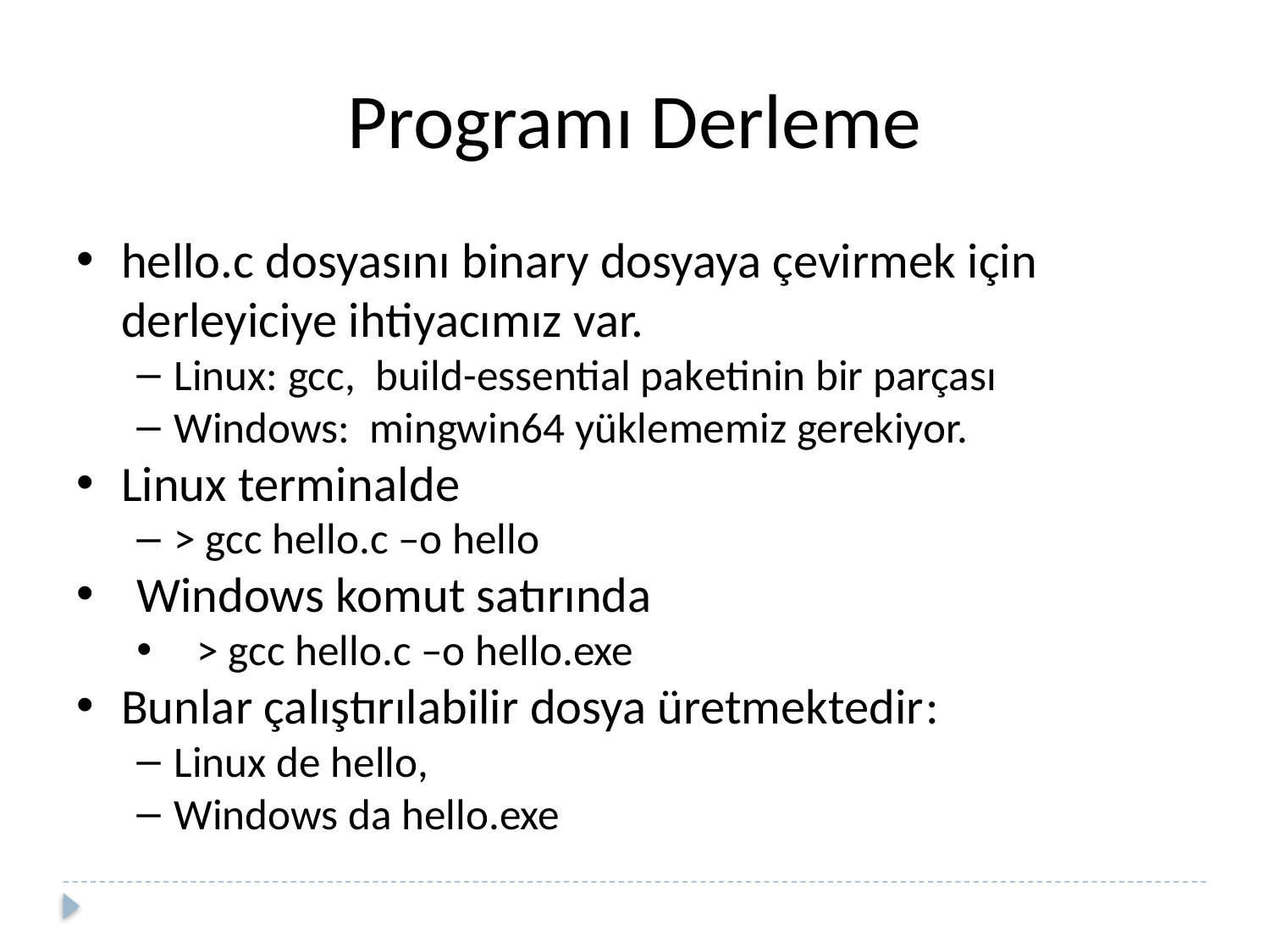

Programı Derleme
hello.c dosyasını binary dosyaya çevirmek için derleyiciye ihtiyacımız var.
Linux: gcc,  build-essential paketinin bir parçası
Windows:  mingwin64 yüklememiz gerekiyor.
Linux terminalde
> gcc hello.c –o hello
Windows komut satırında
> gcc hello.c –o hello.exe
Bunlar çalıştırılabilir dosya üretmektedir:
Linux de hello,
Windows da hello.exe